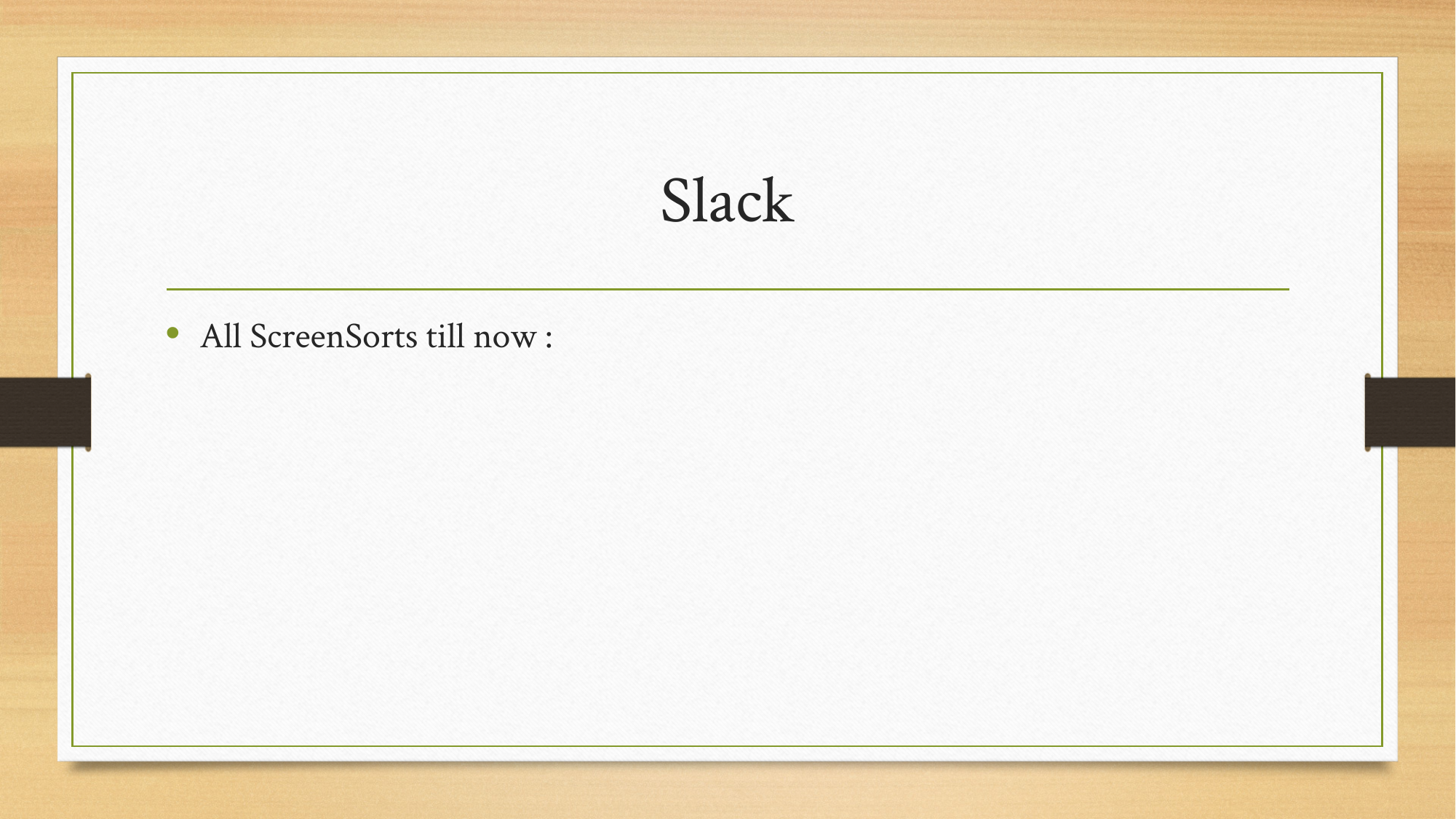

# Slack
All ScreenSorts till now :